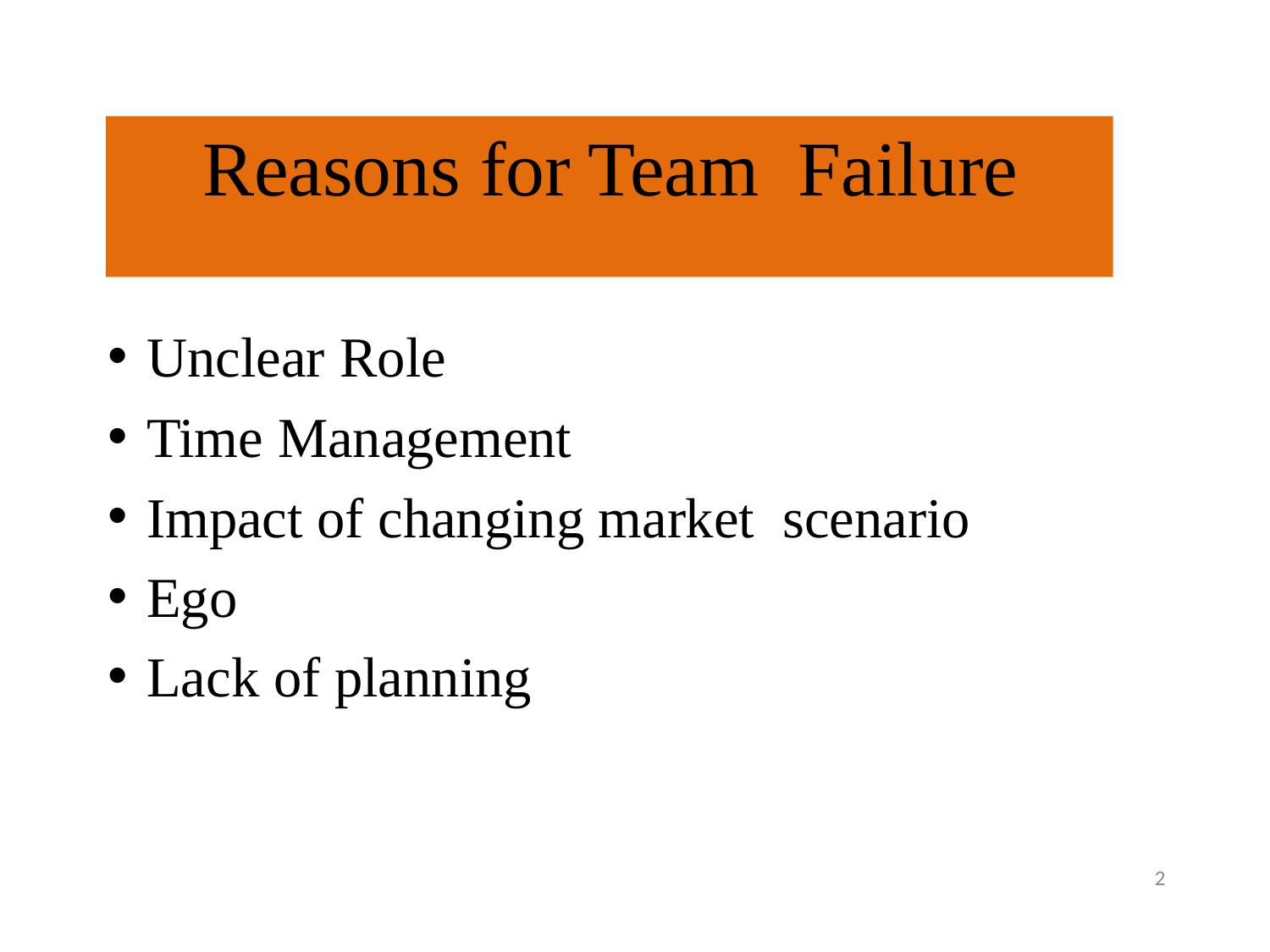

# Reasons for Team  Failure
Unclear Role
Time Management
Impact of changing market  scenario
Ego
Lack of planning
2